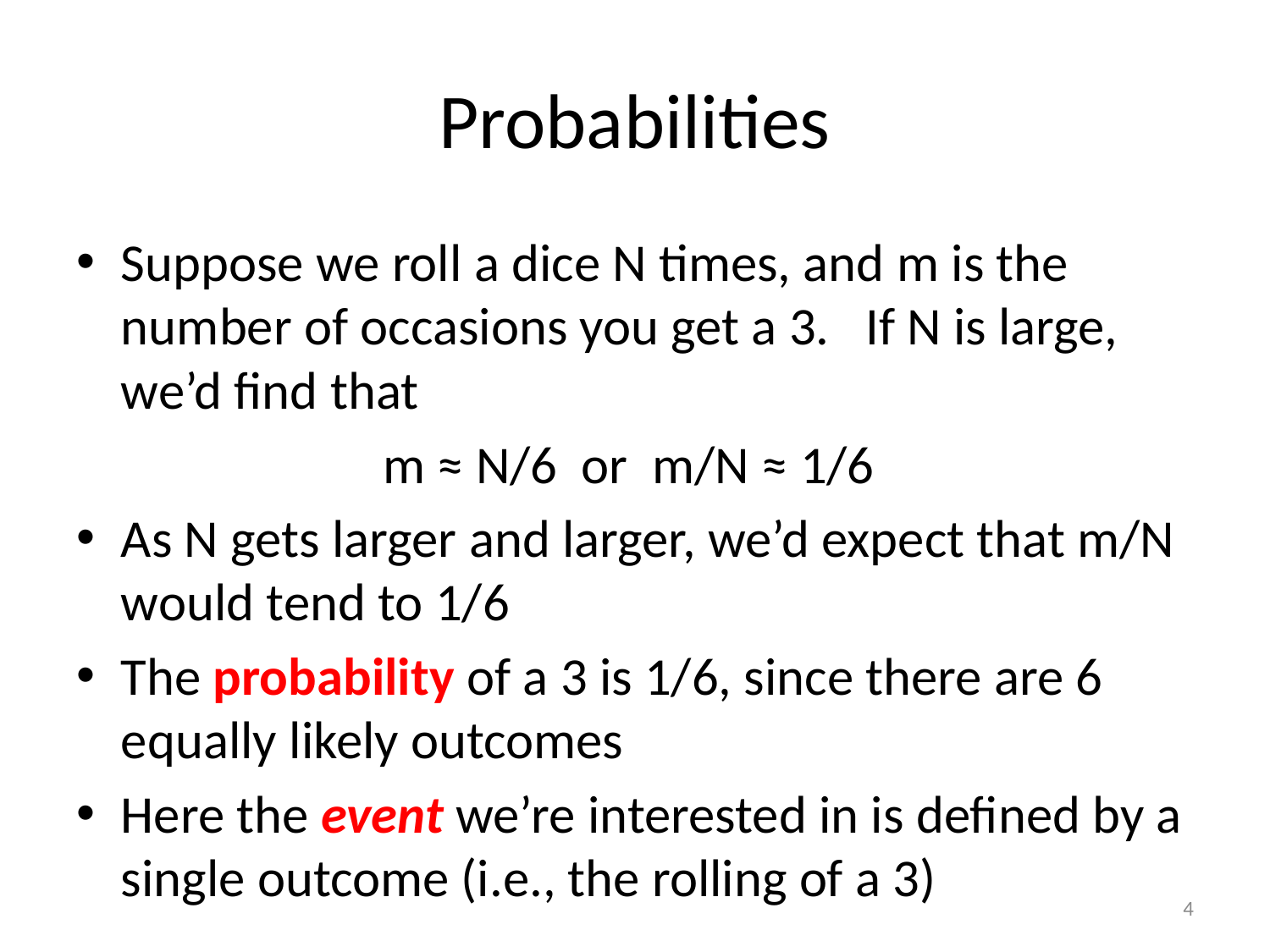

# Probabilities
Suppose we roll a dice N times, and m is the number of occasions you get a 3.   If N is large, we’d find that
m ≈ N/6  or  m/N ≈ 1/6
As N gets larger and larger, we’d expect that m/N would tend to 1/6
The probability of a 3 is 1/6, since there are 6 equally likely outcomes
Here the event we’re interested in is defined by a single outcome (i.e., the rolling of a 3)

4